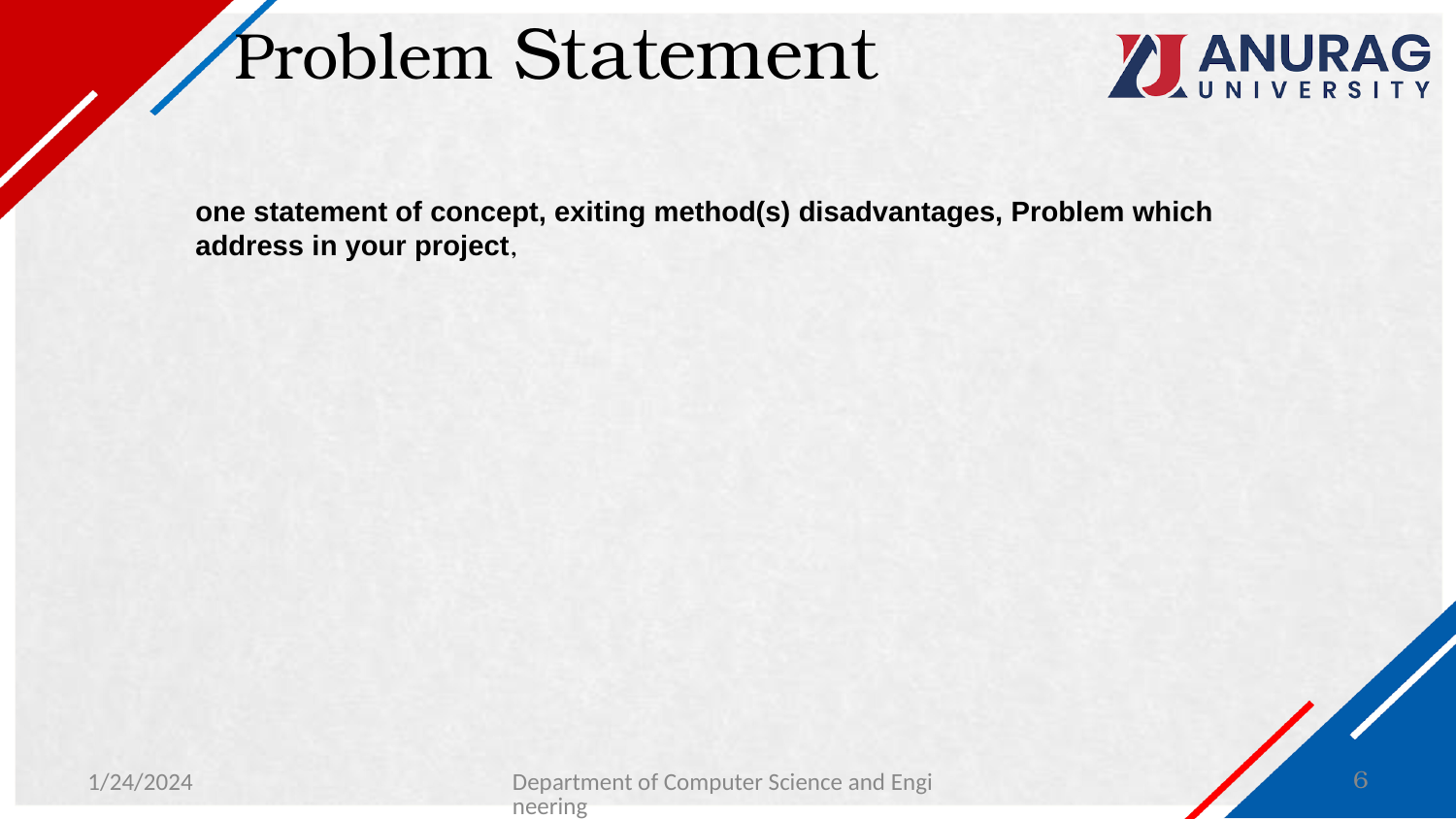

# Problem Statement
one statement of concept, exiting method(s) disadvantages, Problem which address in your project,

1/24/2024
Department of Computer Science and Engineering
6